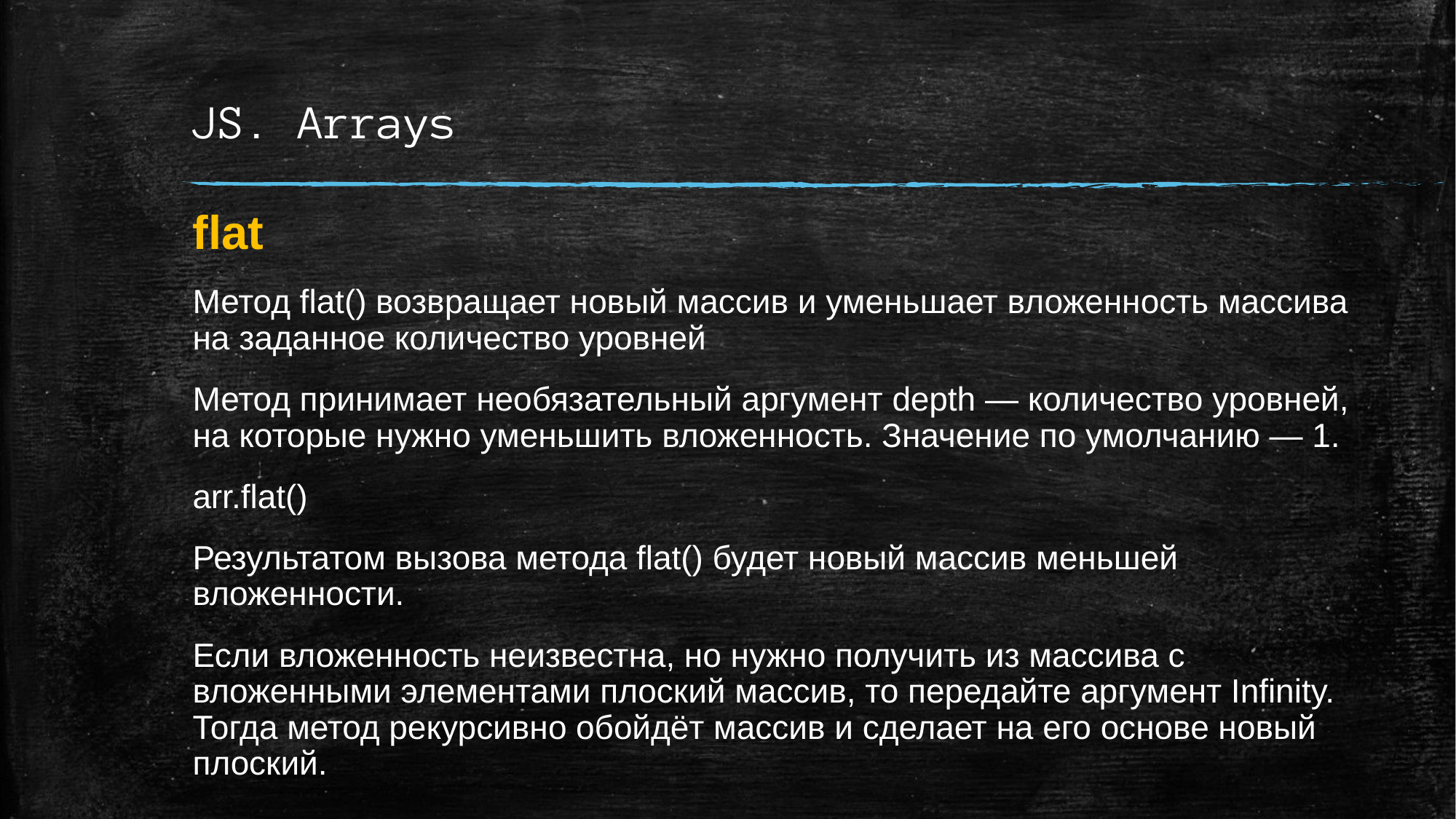

# JS. Arrays
flat
Метод flat() возвращает новый массив и уменьшает вложенность массива на заданное количество уровней
Метод принимает необязательный аргумент depth — количество уровней, на которые нужно уменьшить вложенность. Значение по умолчанию — 1.
arr.flat()
Результатом вызова метода flat() будет новый массив меньшей вложенности.
Если вложенность неизвестна, но нужно получить из массива с вложенными элементами плоский массив, то передайте аргумент Infinity. Тогда метод рекурсивно обойдёт массив и сделает на его основе новый плоский.